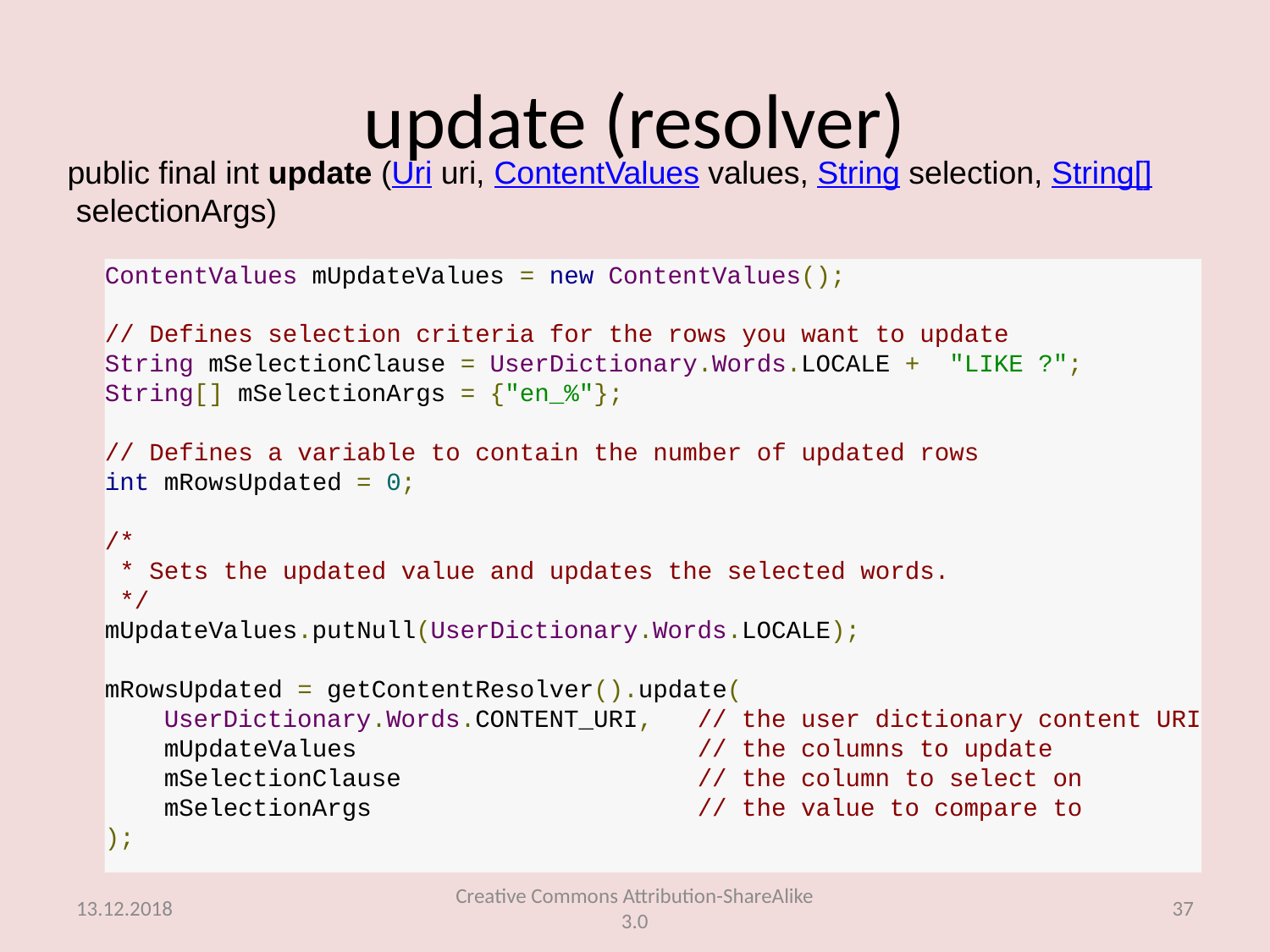

# update (resolver)
public final int update (Uri uri, ContentValues values, String selection, String[] selectionArgs)
ContentValues mUpdateValues = new ContentValues();
// Defines selection criteria for the rows you want to update
String mSelectionClause = UserDictionary.Words.LOCALE +  "LIKE ?";
String[] mSelectionArgs = {"en_%"};
// Defines a variable to contain the number of updated rows
int mRowsUpdated = 0;
/*
 * Sets the updated value and updates the selected words.
 */
mUpdateValues.putNull(UserDictionary.Words.LOCALE);
mRowsUpdated = getContentResolver().update(
    UserDictionary.Words.CONTENT_URI,   // the user dictionary content URI
    mUpdateValues                       // the columns to update
    mSelectionClause                    // the column to select on
    mSelectionArgs                      // the value to compare to
);
13.12.2018
Creative Commons Attribution-ShareAlike 3.0
37